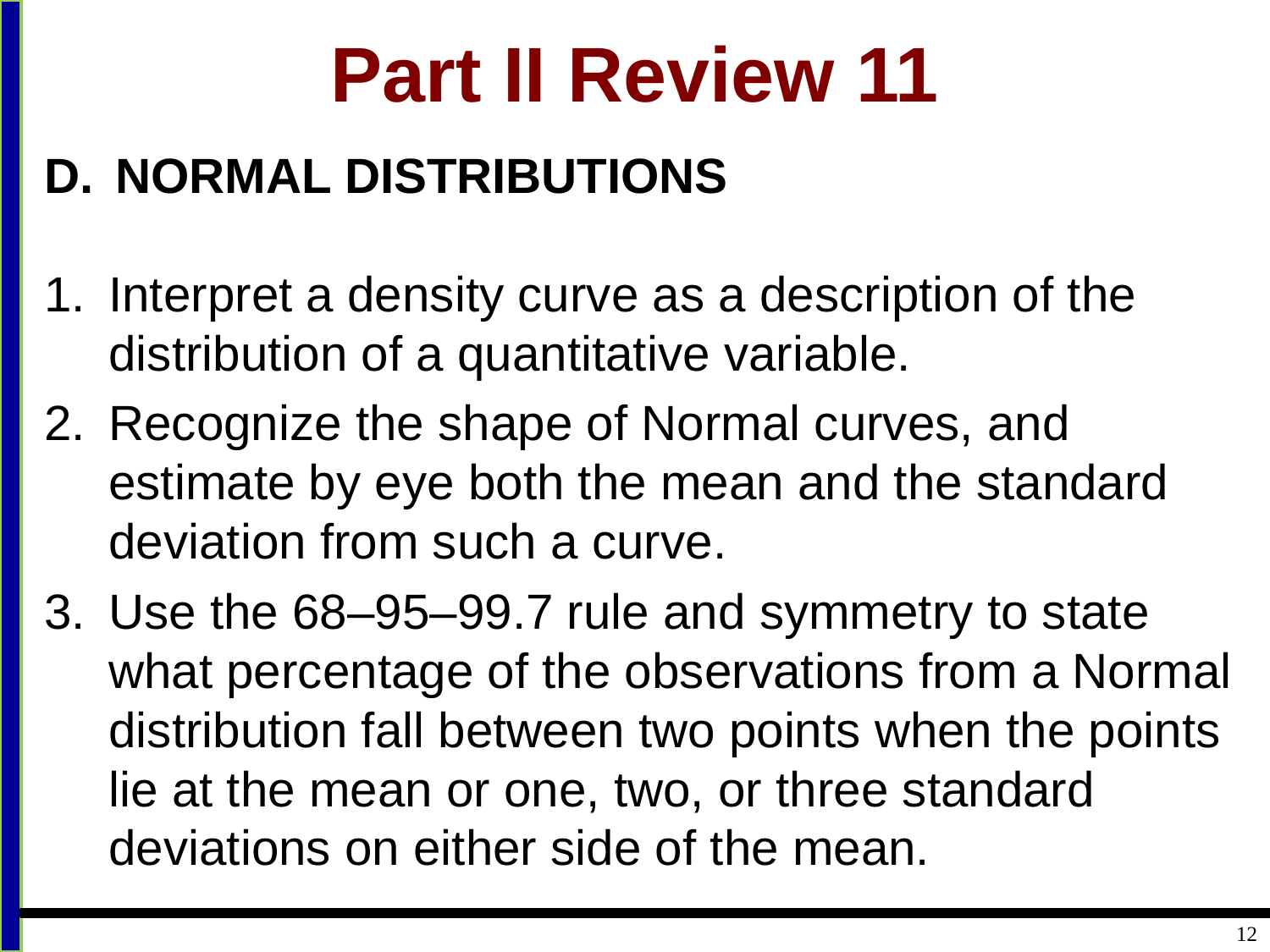

# Part II Review 11
NORMAL DISTRIBUTIONS

1. 	Interpret a density curve as a description of the distribution of a quantitative variable.
2. 	Recognize the shape of Normal curves, and estimate by eye both the mean and the standard deviation from such a curve.
3. 	Use the 68–95–99.7 rule and symmetry to state what percentage of the observations from a Normal distribution fall between two points when the points lie at the mean or one, two, or three standard deviations on either side of the mean.